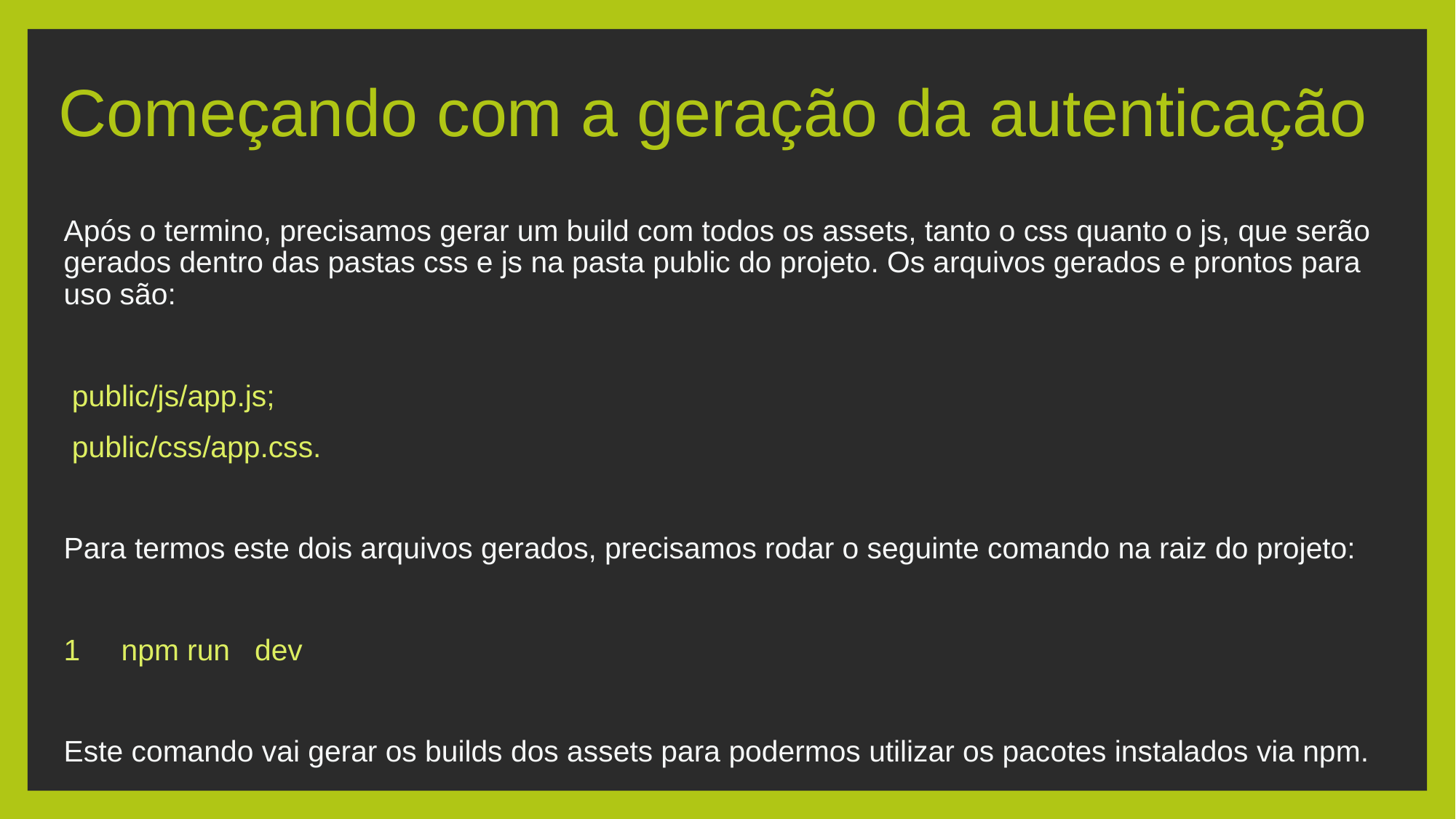

# Começando com a geração da autenticação
Após o termino, precisamos gerar um build com todos os assets, tanto o css quanto o js, que serão gerados dentro das pastas css e js na pasta public do projeto. Os arquivos gerados e prontos para uso são:

 public/js/app.js;
 public/css/app.css.

Para termos este dois arquivos gerados, precisamos rodar o seguinte comando na raiz do projeto:

1     npm run   dev

Este comando vai gerar os builds dos assets para podermos utilizar os pacotes instalados via npm.